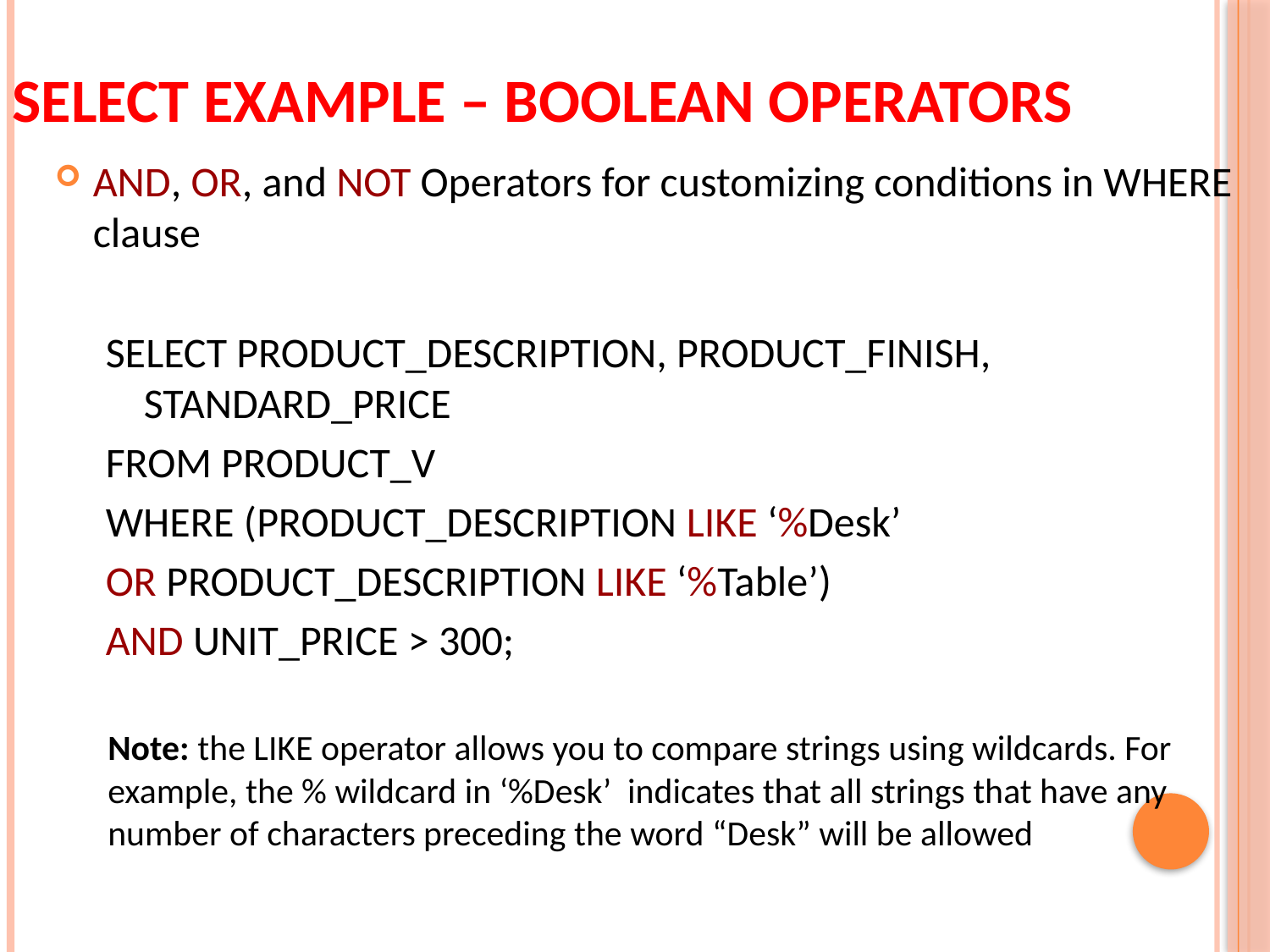

# SELECT Example – Boolean Operators
AND, OR, and NOT Operators for customizing conditions in WHERE clause

SELECT PRODUCT_DESCRIPTION, PRODUCT_FINISH, STANDARD_PRICE
FROM PRODUCT_V
WHERE (PRODUCT_DESCRIPTION LIKE ‘%Desk’
OR PRODUCT_DESCRIPTION LIKE ‘%Table’)
AND UNIT_PRICE > 300;
Note: the LIKE operator allows you to compare strings using wildcards. For example, the % wildcard in ‘%Desk’  indicates that all strings that have any number of characters preceding the word “Desk” will be allowed